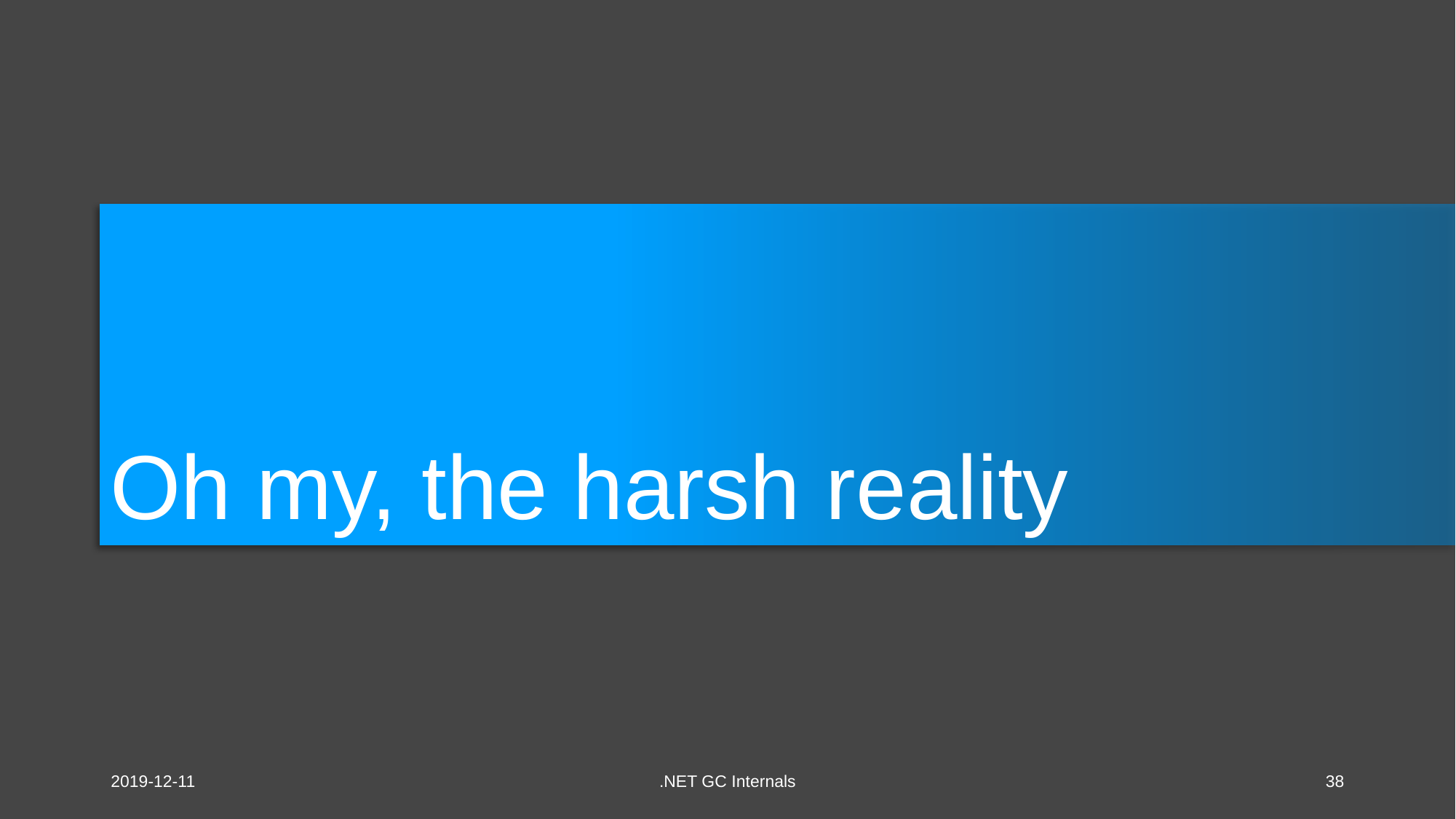

# Oh my, the harsh reality

2019-12-11
.NET GC Internals
38